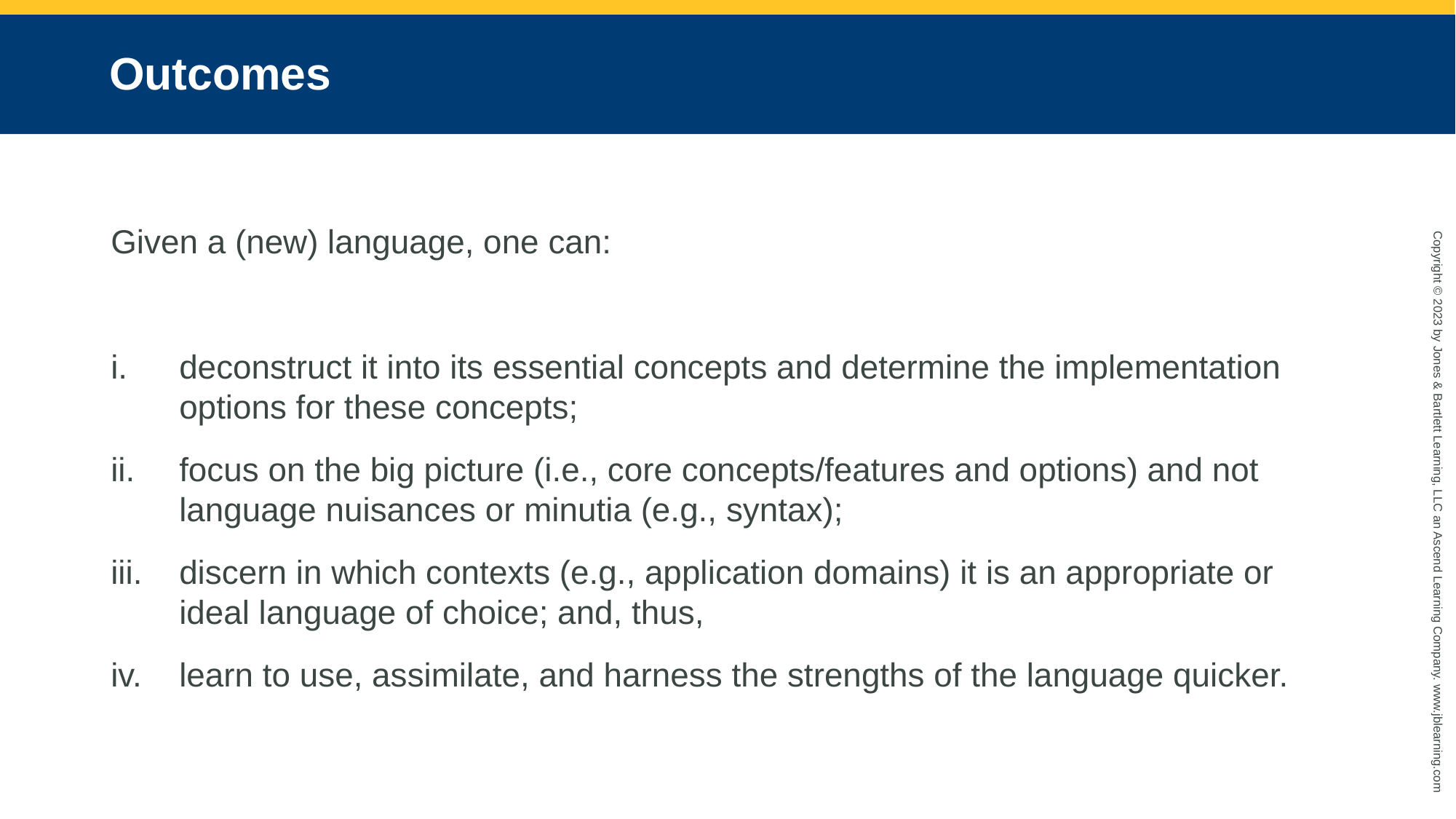

# Outcomes
Given a (new) language, one can:

deconstruct it into its essential concepts and determine the implementation options for these concepts;
focus on the big picture (i.e., core concepts/features and options) and not language nuisances or minutia (e.g., syntax);
discern in which contexts (e.g., application domains) it is an appropriate or ideal language of choice; and, thus,
learn to use, assimilate, and harness the strengths of the language quicker.